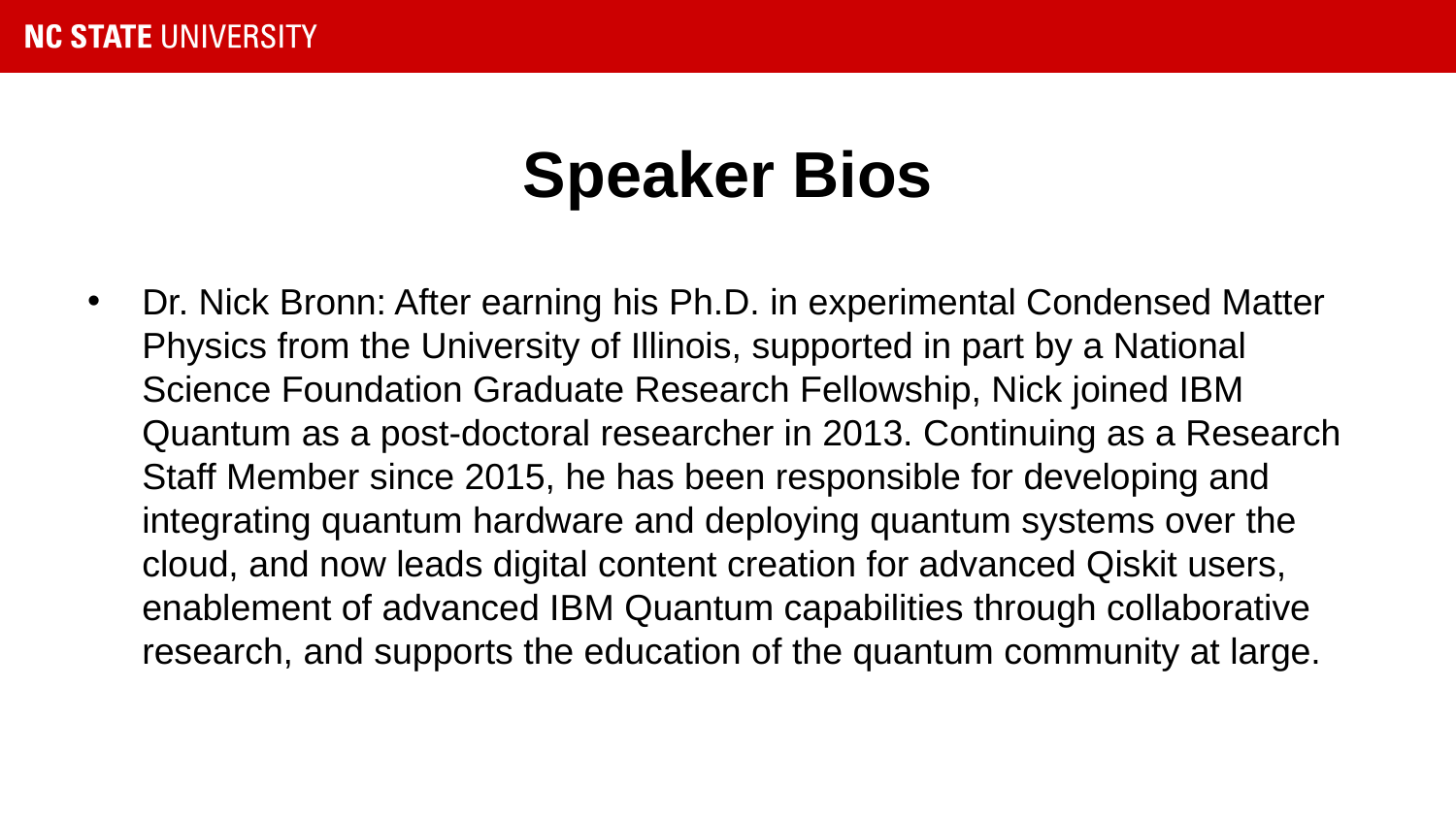

# Speaker Bios
Dr. Nick Bronn: After earning his Ph.D. in experimental Condensed Matter Physics from the University of Illinois, supported in part by a National Science Foundation Graduate Research Fellowship, Nick joined IBM Quantum as a post-doctoral researcher in 2013. Continuing as a Research Staff Member since 2015, he has been responsible for developing and integrating quantum hardware and deploying quantum systems over the cloud, and now leads digital content creation for advanced Qiskit users, enablement of advanced IBM Quantum capabilities through collaborative research, and supports the education of the quantum community at large.